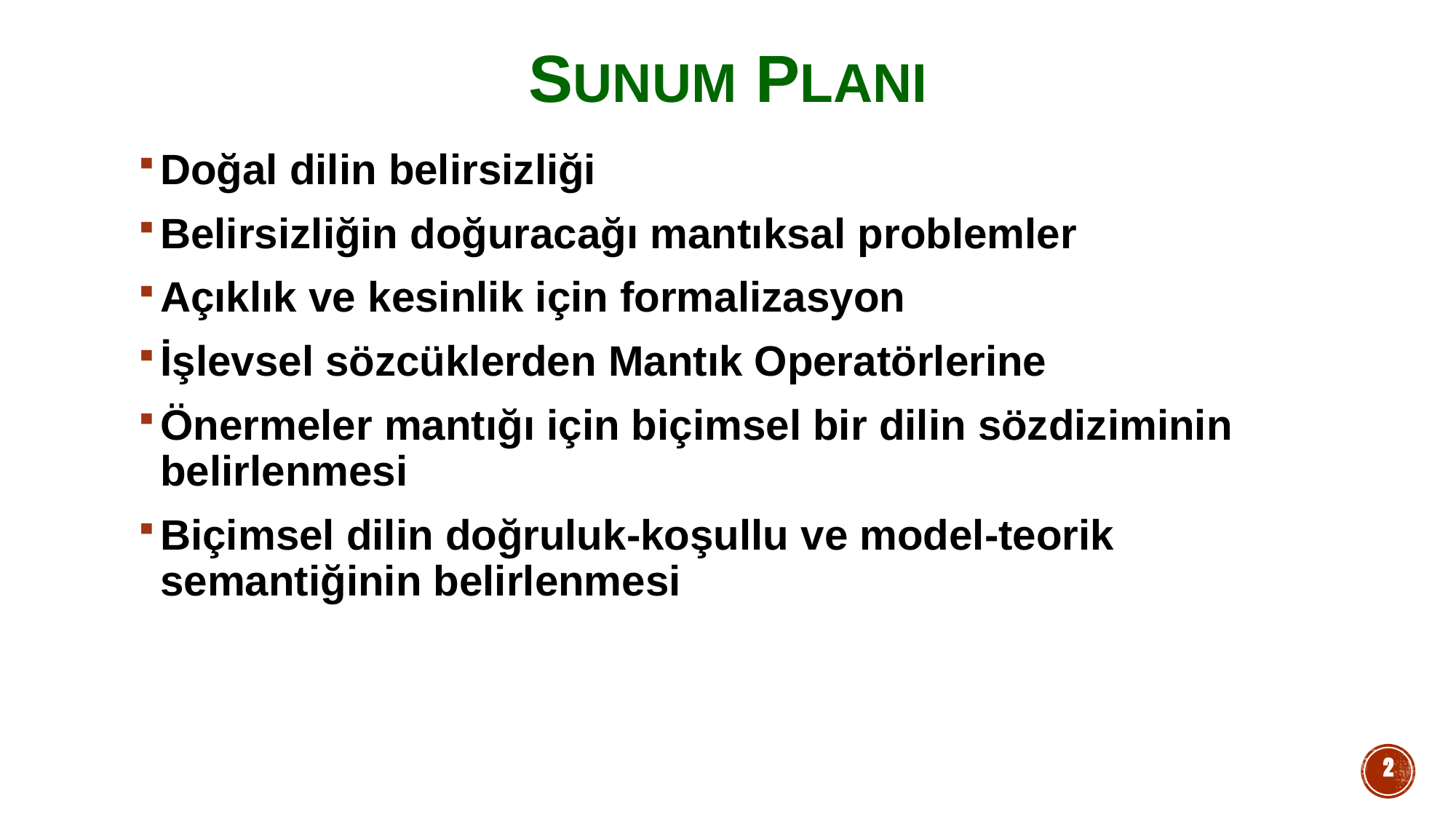

# sunum planı
Doğal dilin belirsizliği
Belirsizliğin doğuracağı mantıksal problemler
Açıklık ve kesinlik için formalizasyon
İşlevsel sözcüklerden Mantık Operatörlerine
Önermeler mantığı için biçimsel bir dilin sözdiziminin belirlenmesi
Biçimsel dilin doğruluk-koşullu ve model-teorik semantiğinin belirlenmesi

2